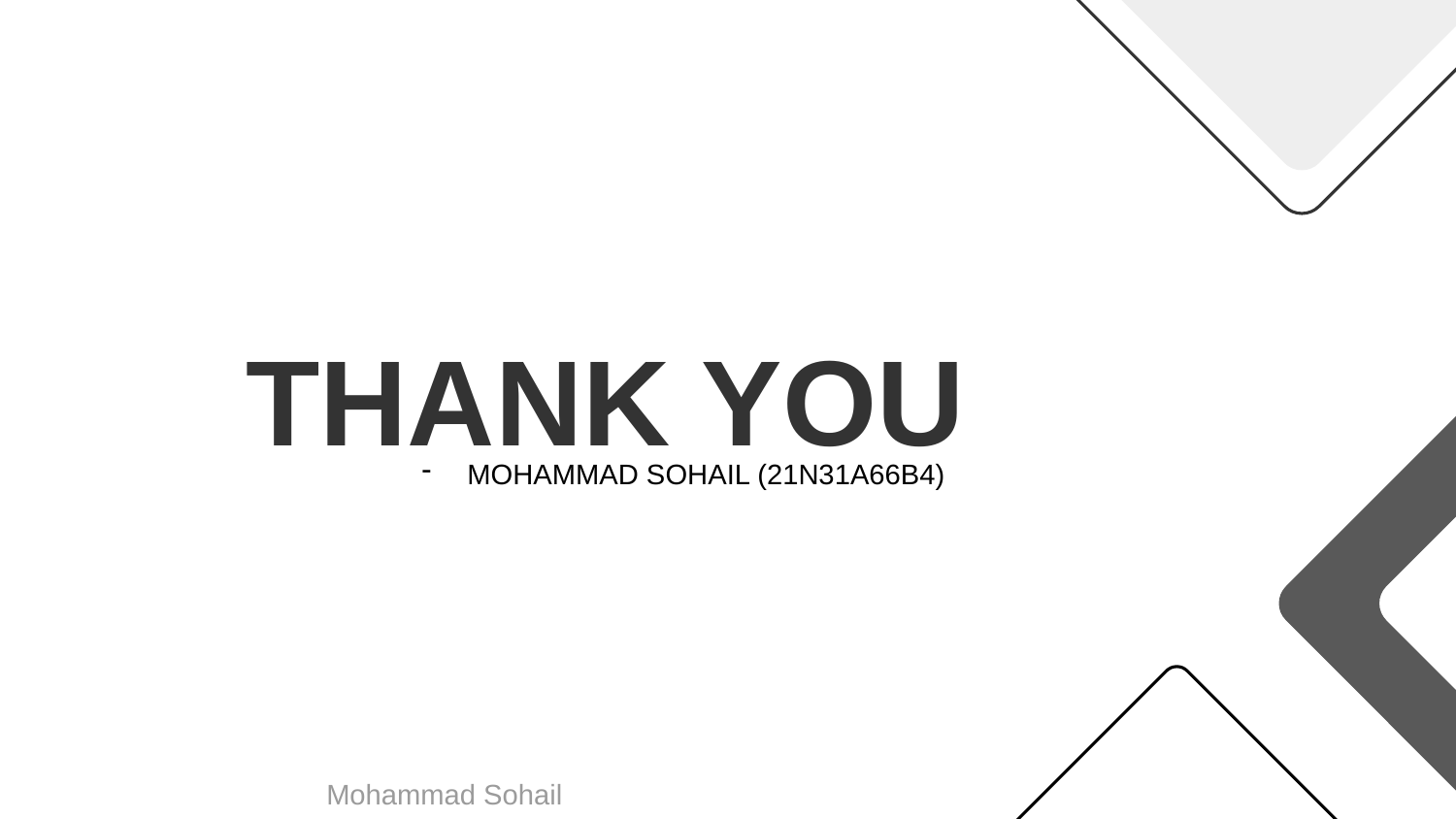

# THANK YOU
MOHAMMAD SOHAIL (21N31A66B4)
Mohammad Sohail